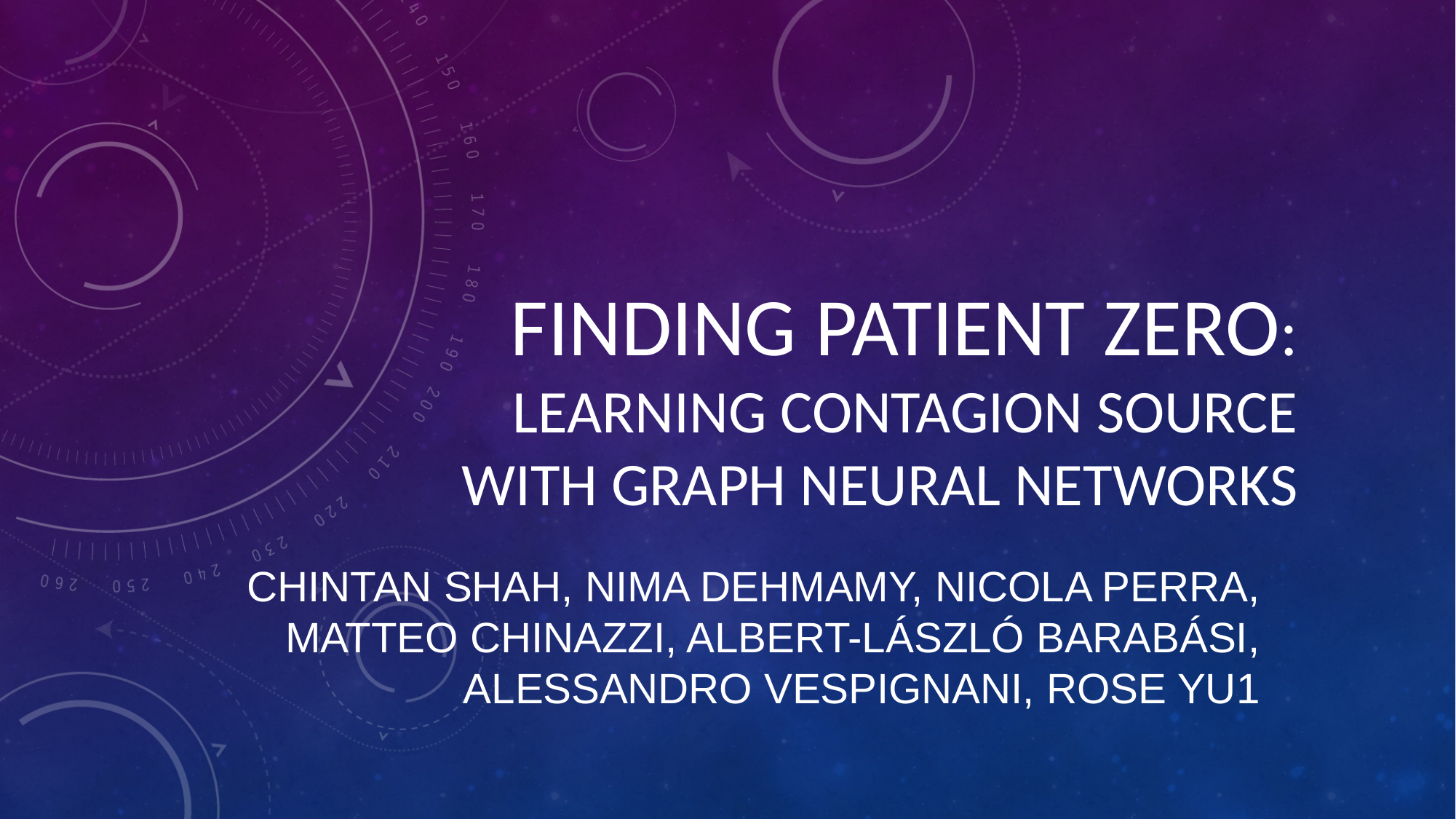

# Finding Patient Zero: Learning Contagion Source with Graph Neural Networks

Chintan Shah, Nima Dehmamy, Nicola Perra, Matteo Chinazzi, Albert-László Barabási, Alessandro Vespignani, Rose Yu1